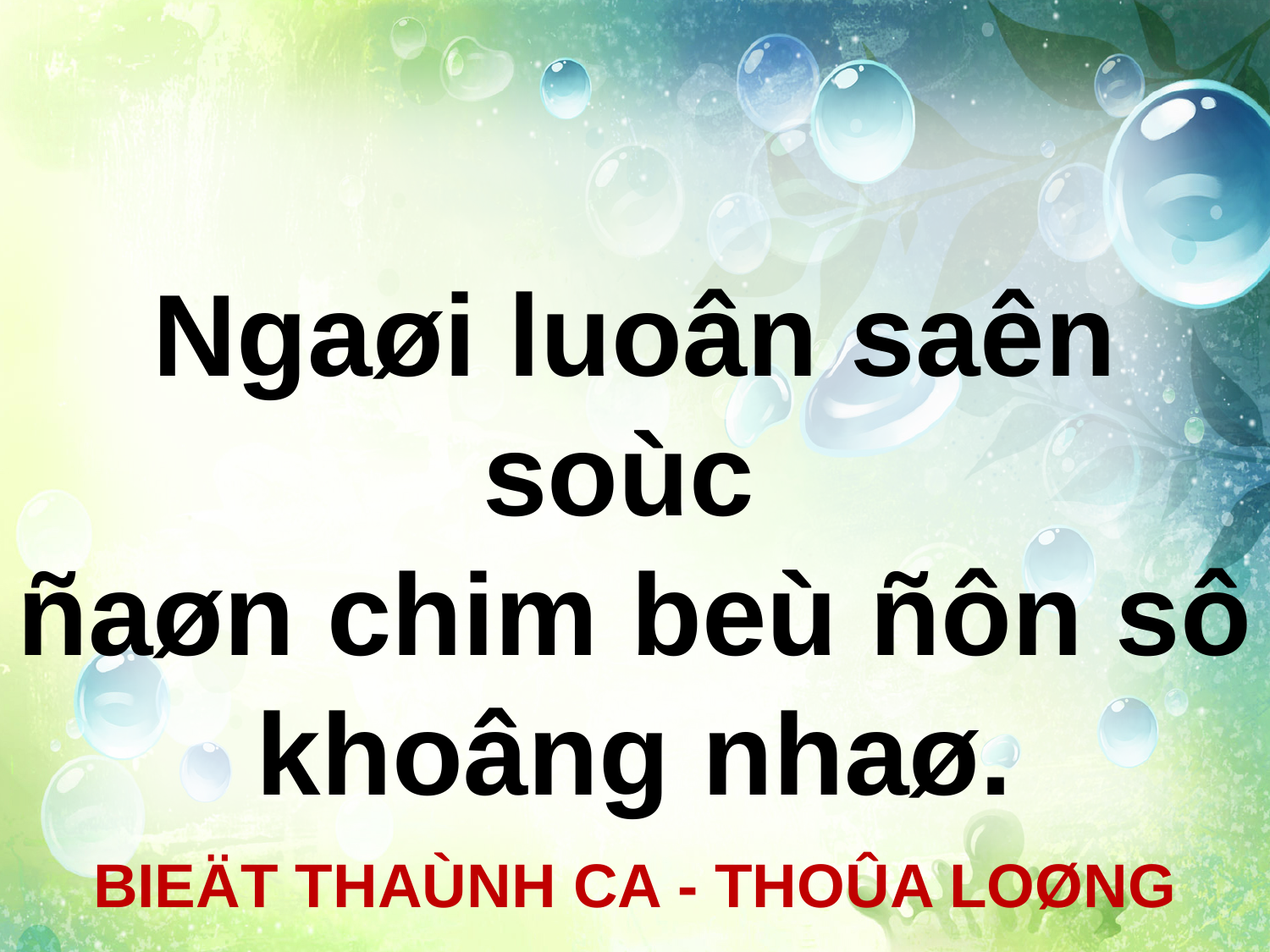

Ngaøi luoân saên soùc
ñaøn chim beù ñôn sô khoâng nhaø.
BIEÄT THAÙNH CA - THOÛA LOØNG